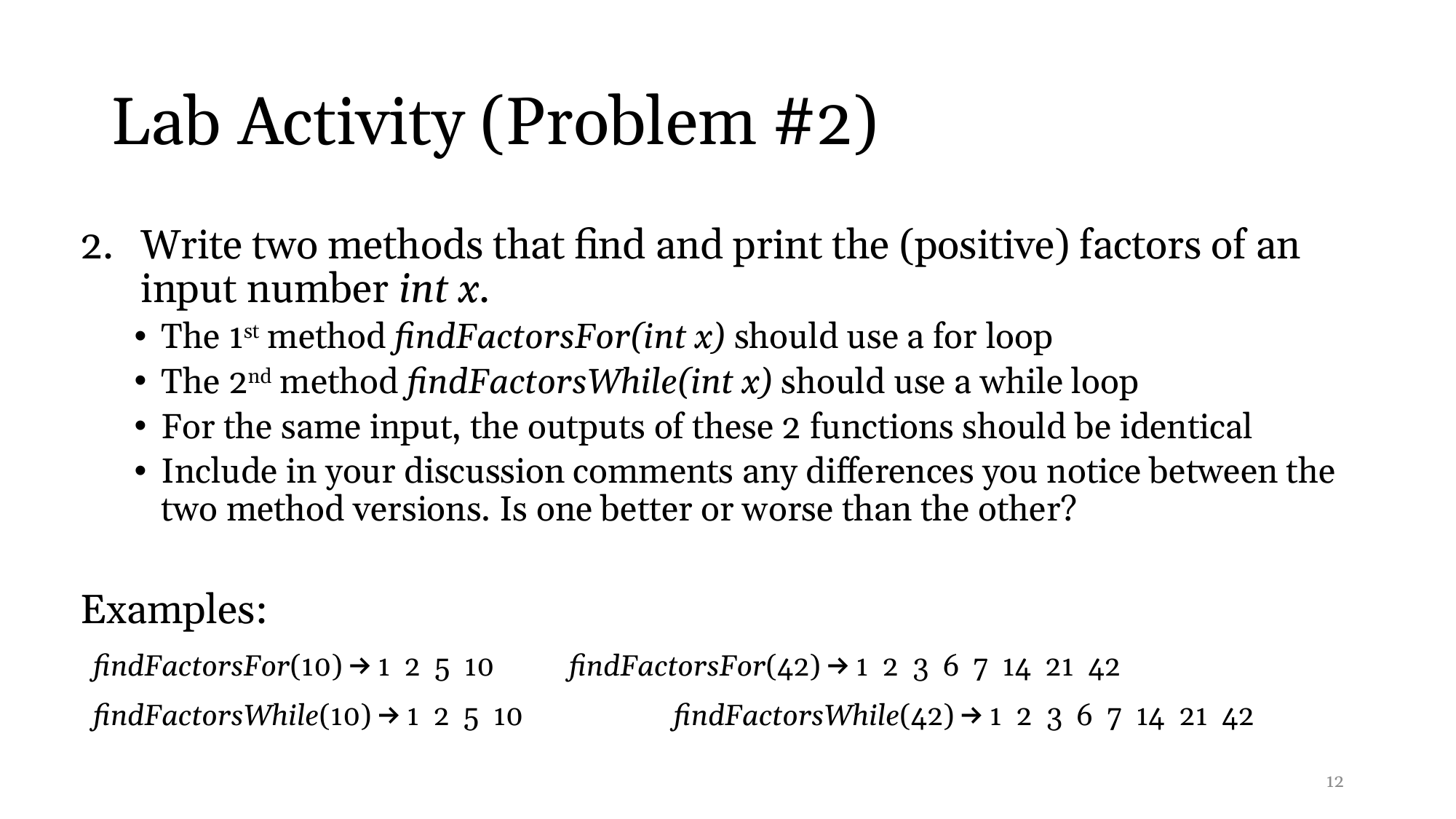

# Lab Activity (Problem #2)
Write two methods that find and print the (positive) factors of an input number int x.
The 1st method findFactorsFor(int x) should use a for loop
The 2nd method findFactorsWhile(int x) should use a while loop
For the same input, the outputs of these 2 functions should be identical
Include in your discussion comments any differences you notice between the two method versions. Is one better or worse than the other?

Examples:
findFactorsFor(10) → 1  2  5  10 	        findFactorsFor(42) → 1  2  3  6  7  14  21  42
findFactorsWhile(10) → 1  2  5  10 	        findFactorsWhile(42) → 1  2  3  6  7  14  21  42
12